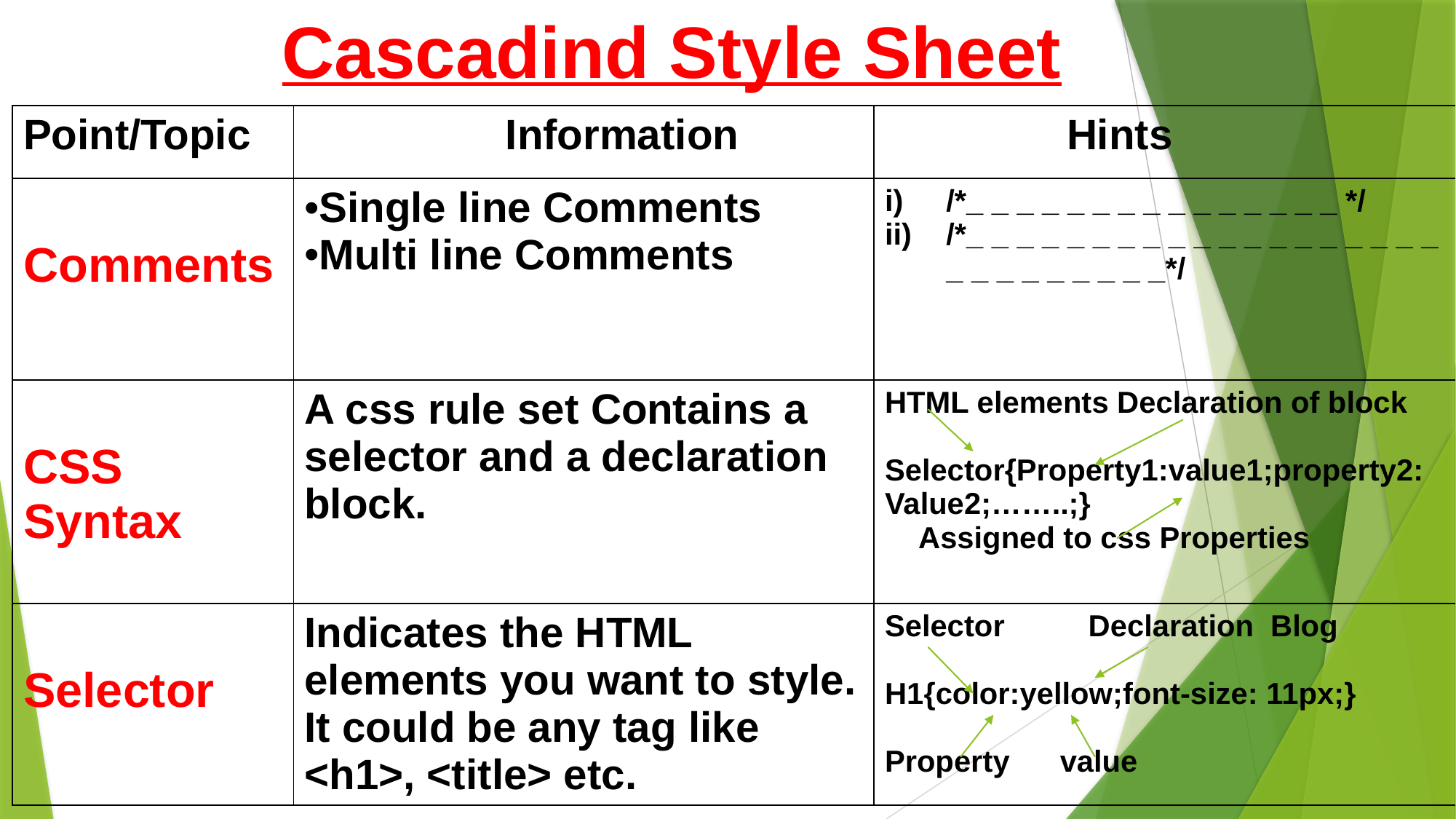

# Cascadind Style Sheet
| Point/Topic | Information | Hints |
| --- | --- | --- |
| Comments | Single line Comments Multi line Comments | /\*\_ \_ \_ \_ \_ \_ \_ \_ \_ \_ \_ \_ \_ \_ \_ \*/ /\*\_ \_ \_ \_ \_ \_ \_ \_ \_ \_ \_ \_ \_ \_ \_ \_ \_ \_ \_ \_ \_ \_ \_ \_ \_ \_ \_ \_\*/ |
| CSS Syntax | A css rule set Contains a selector and a declaration block. | HTML elements Declaration of block Selector{Property1:value1;property2: Value2;……..;} Assigned to css Properties |
| Selector | Indicates the HTML elements you want to style. It could be any tag like <h1>, <title> etc. | Selector Declaration Blog H1{color:yellow;font-size: 11px;} Property value |